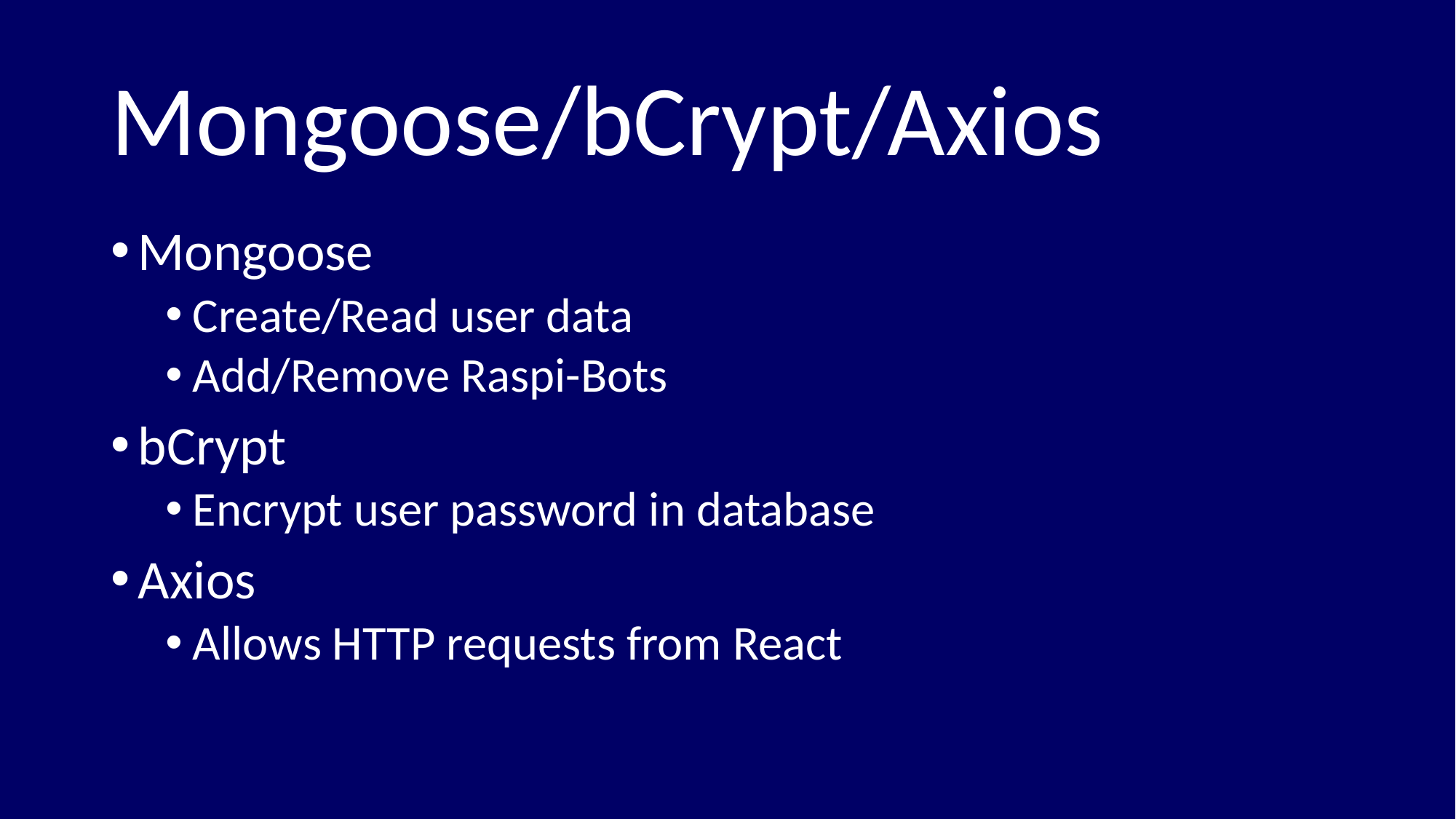

# Mongoose/bCrypt/Axios
Mongoose
Create/Read user data
Add/Remove Raspi-Bots
bCrypt
Encrypt user password in database
Axios
Allows HTTP requests from React